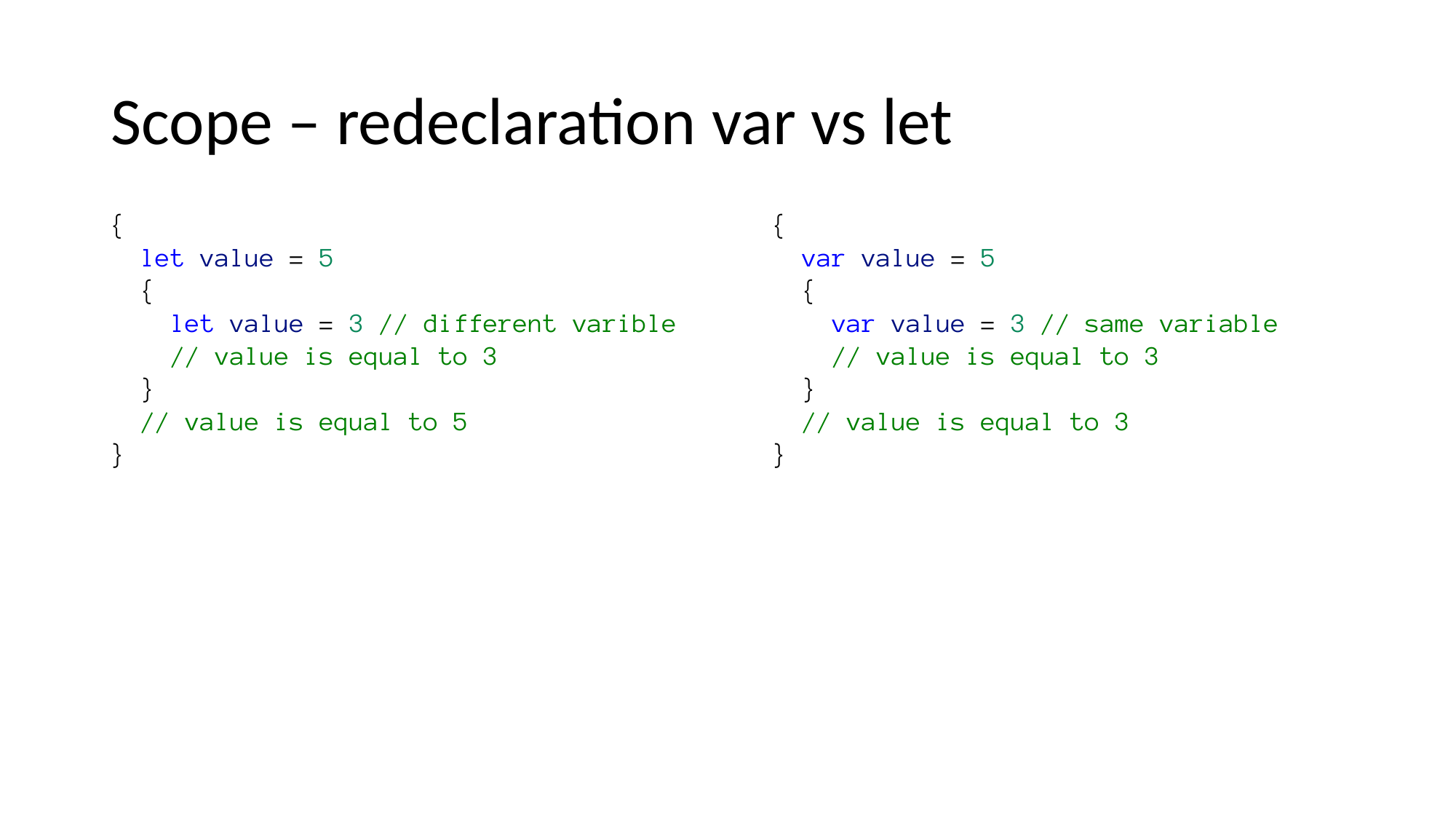

# Scope – redeclaration var vs let
{
  let value = 5
  {
    let value = 3 // different varible
    // value is equal to 3
  }
  // value is equal to 5
}

{
  var value = 5
  {
    var value = 3 // same variable
    // value is equal to 3
  }
  // value is equal to 3
}